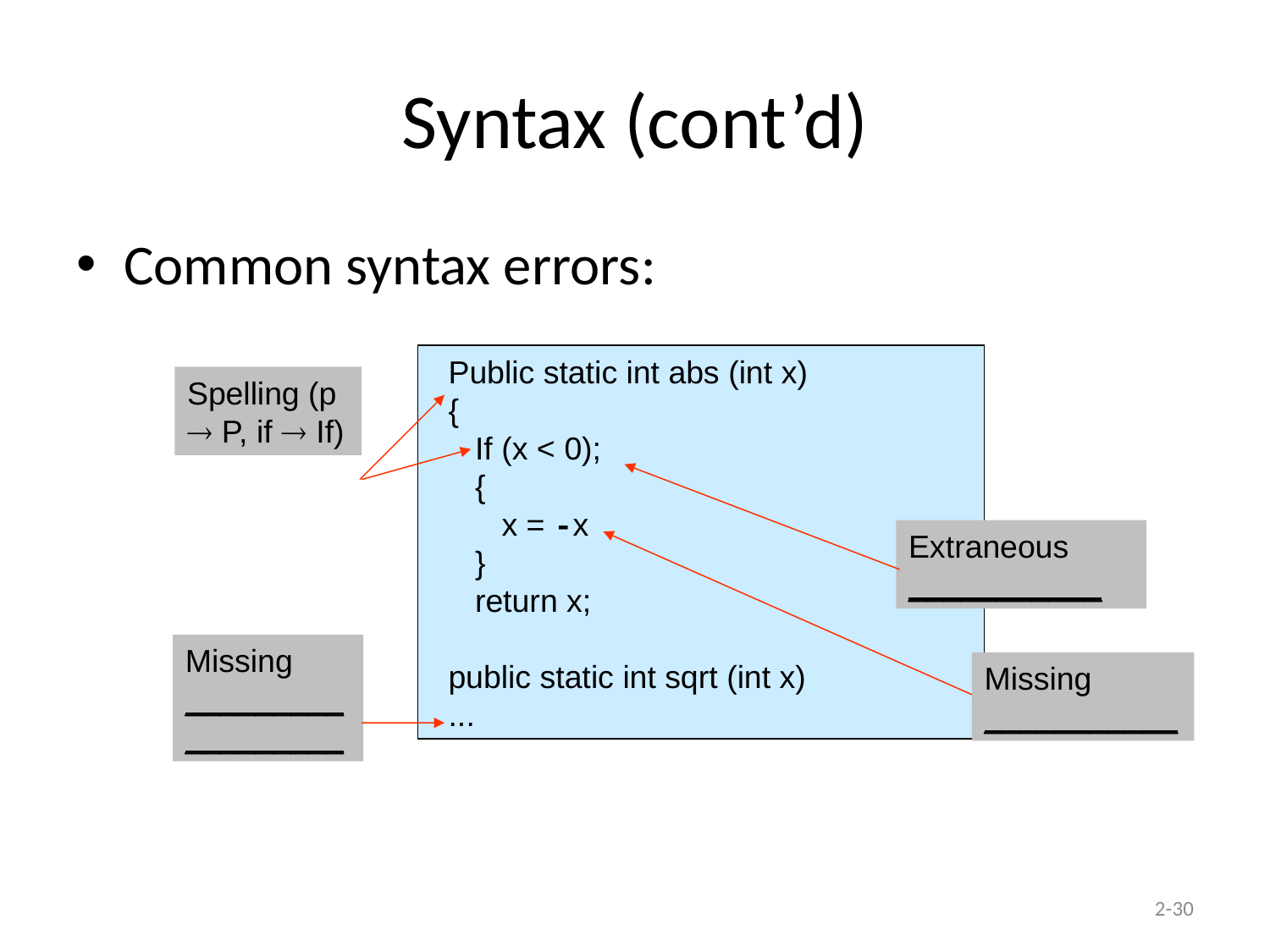

# Syntax (cont’d)
Common syntax errors:

  Public static int abs (int x)
  {
     If (x < 0);
     {
        x = -x
     }
     return x;

  public static int sqrt (int x)
  ...
Spelling (p → P, if → If)

Extraneous ___________

Missing __________________
Missing ___________

2-30